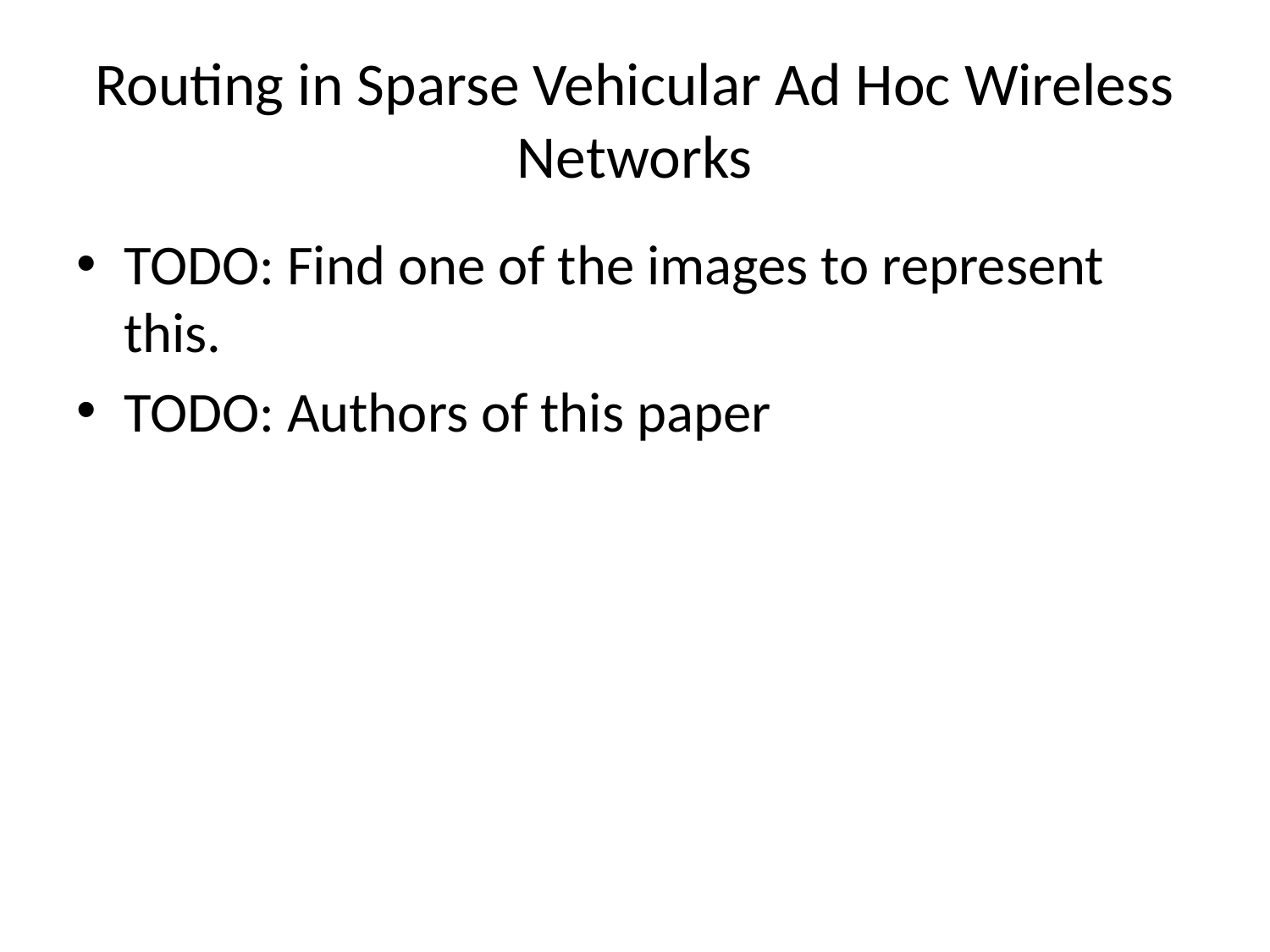

# Routing in Sparse Vehicular Ad Hoc Wireless Networks
TODO: Find one of the images to represent this.
TODO: Authors of this paper